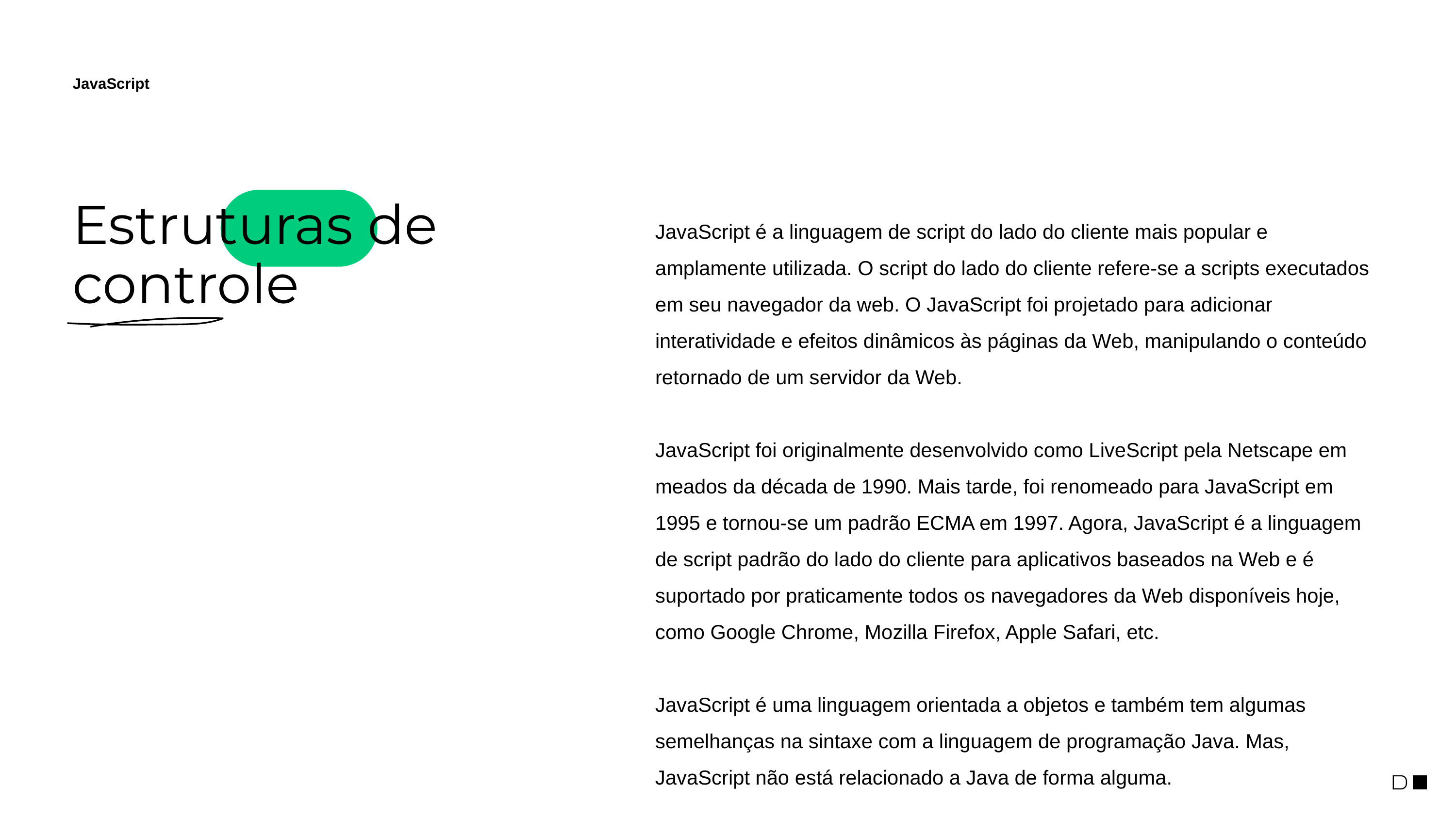

JavaScript

Estruturas de controle
JavaScript é a linguagem de script do lado do cliente mais popular e amplamente utilizada. O script do lado do cliente refere-se a scripts executados em seu navegador da web. O JavaScript foi projetado para adicionar interatividade e efeitos dinâmicos às páginas da Web, manipulando o conteúdo retornado de um servidor da Web.

JavaScript foi originalmente desenvolvido como LiveScript pela Netscape em meados da década de 1990. Mais tarde, foi renomeado para JavaScript em 1995 e tornou-se um padrão ECMA em 1997. Agora, JavaScript é a linguagem de script padrão do lado do cliente para aplicativos baseados na Web e é suportado por praticamente todos os navegadores da Web disponíveis hoje, como Google Chrome, Mozilla Firefox, Apple Safari, etc.

JavaScript é uma linguagem orientada a objetos e também tem algumas semelhanças na sintaxe com a linguagem de programação Java. Mas, JavaScript não está relacionado a Java de forma alguma.